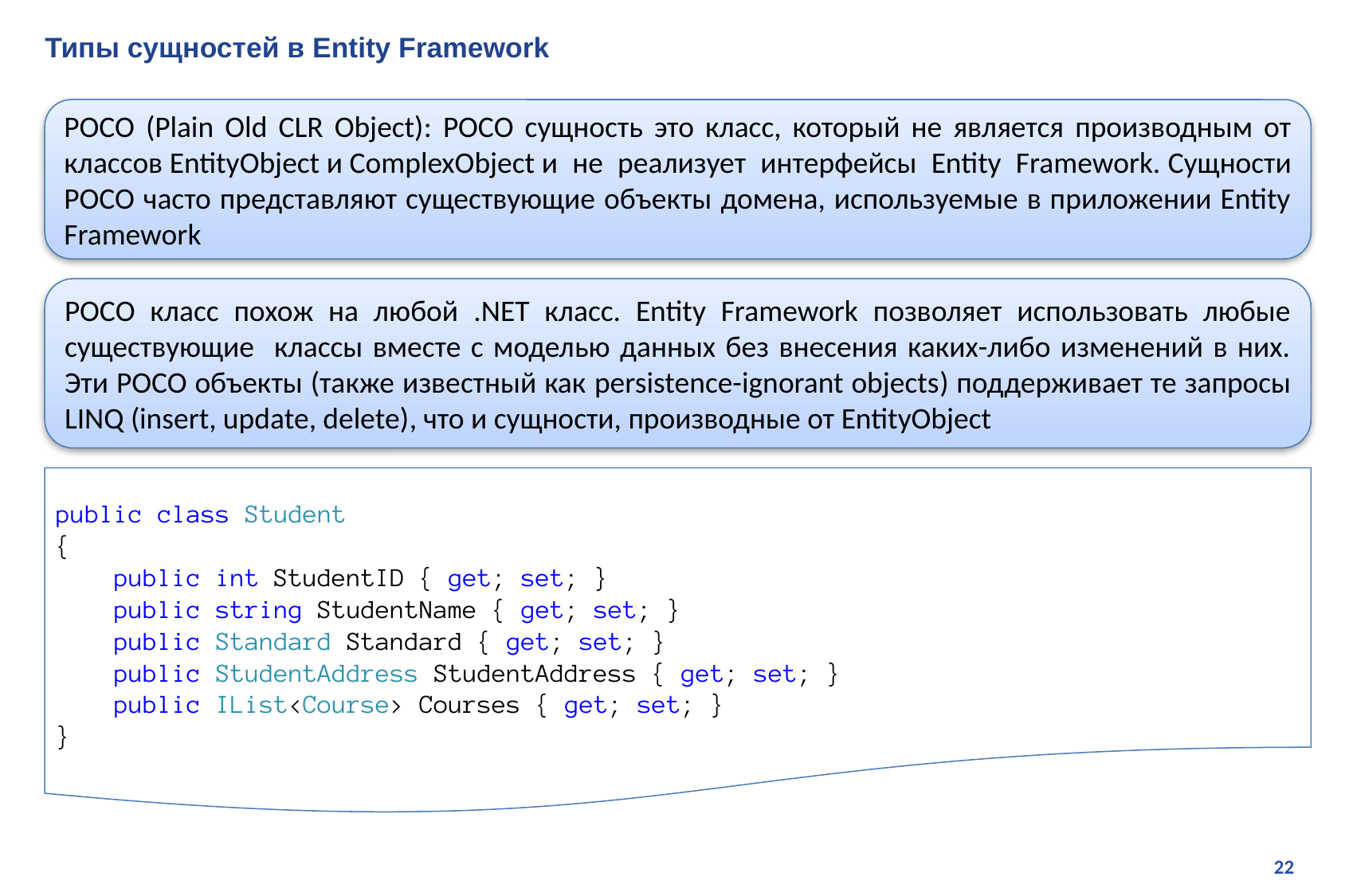

# Типы сущностей в Entity Framework
POCO (Plain Old CLR Object): POCO сущность это класс, который не является производным от классов EntityObject и ComplexObject и не реализует интерфейсы Entity Framework. Сущности POCO часто представляют существующие объекты домена, используемые в приложении Entity Framework
POCO класс похож на любой .NET класс. Entity Framework позволяет использовать любые существующие  классы вместе с моделью данных без внесения каких-либо изменений в них. Эти POCO объекты (также известный как persistence-ignorant objects) поддерживает те запросы LINQ (insert, update, delete), что и сущности, производные от EntityObject

public class Student
{
    public int StudentID { get; set; }
    public string StudentName { get; set; }
    public Standard Standard { get; set; }
    public StudentAddress StudentAddress { get; set; }
    public IList<Course> Courses { get; set; }
}